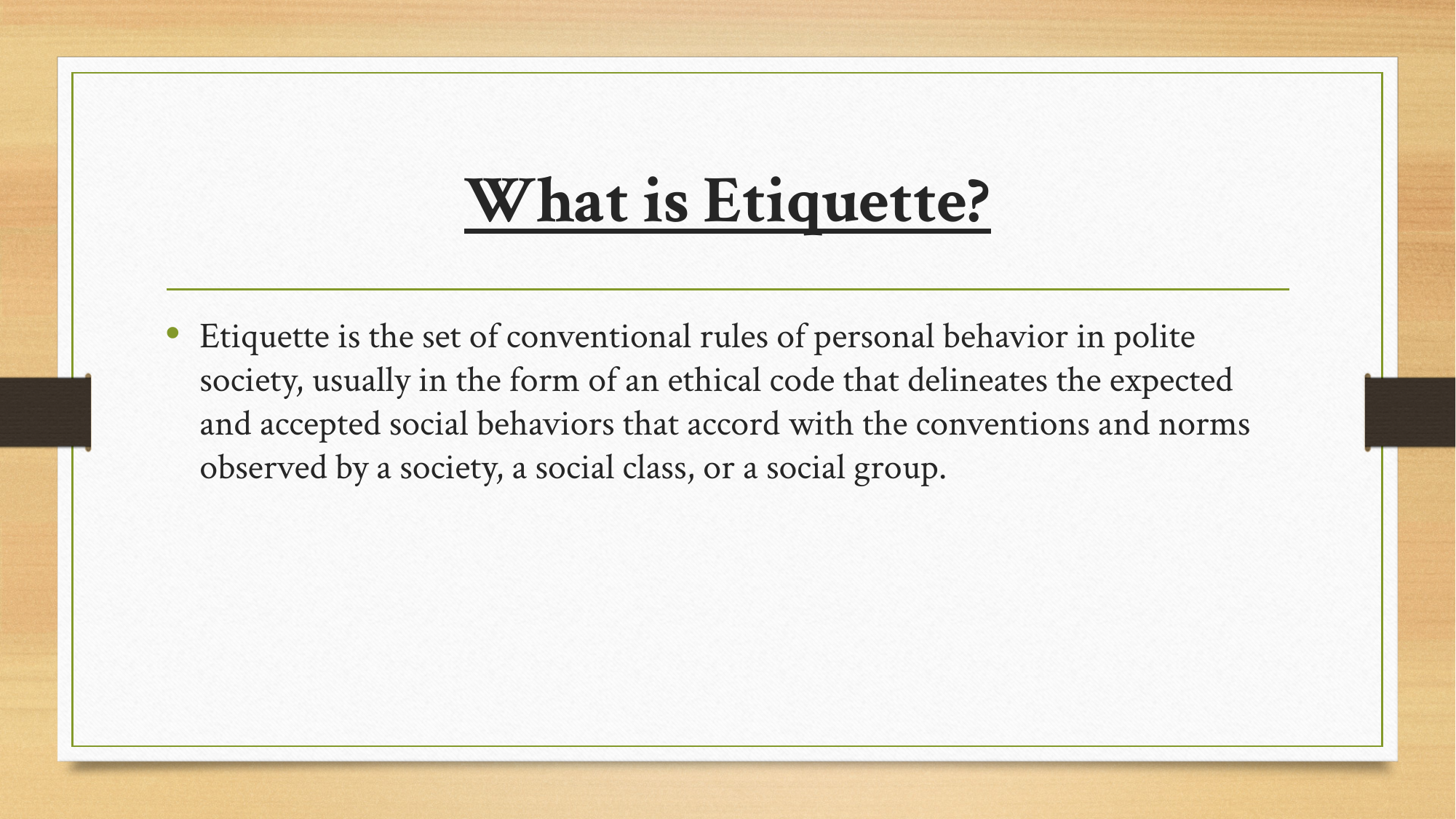

# What is Etiquette?
Etiquette is the set of conventional rules of personal behavior in polite society, usually in the form of an ethical code that delineates the expected and accepted social behaviors that accord with the conventions and norms observed by a society, a social class, or a social group.